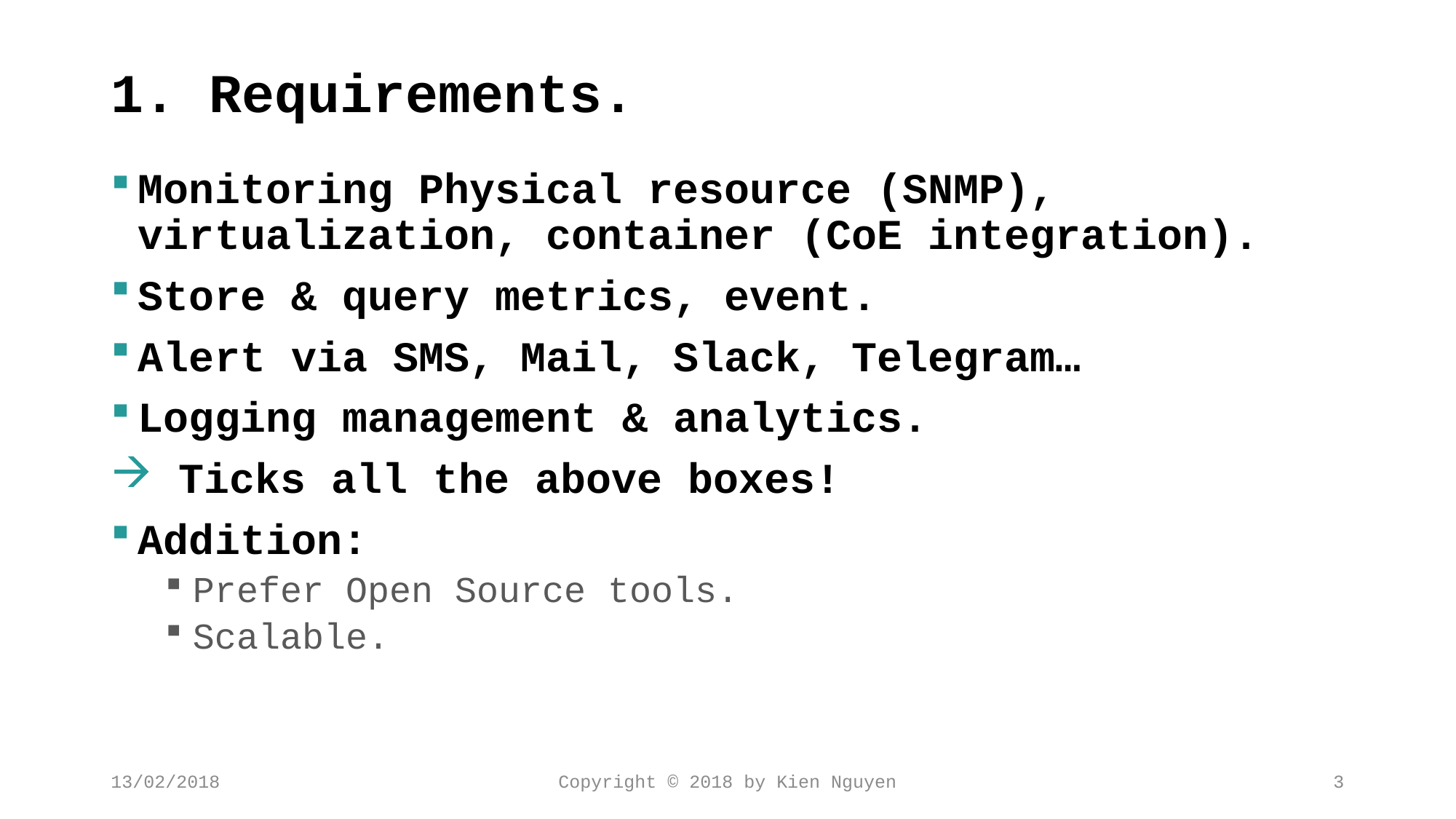

# 1. Requirements.
Monitoring Physical resource (SNMP), virtualization, container (CoE integration).
Store & query metrics, event.
Alert via SMS, Mail, Slack, Telegram…
Logging management & analytics.
 Ticks all the above boxes!
Addition:
Prefer Open Source tools.
Scalable.
13/02/2018
Copyright © 2018 by Kien Nguyen
3